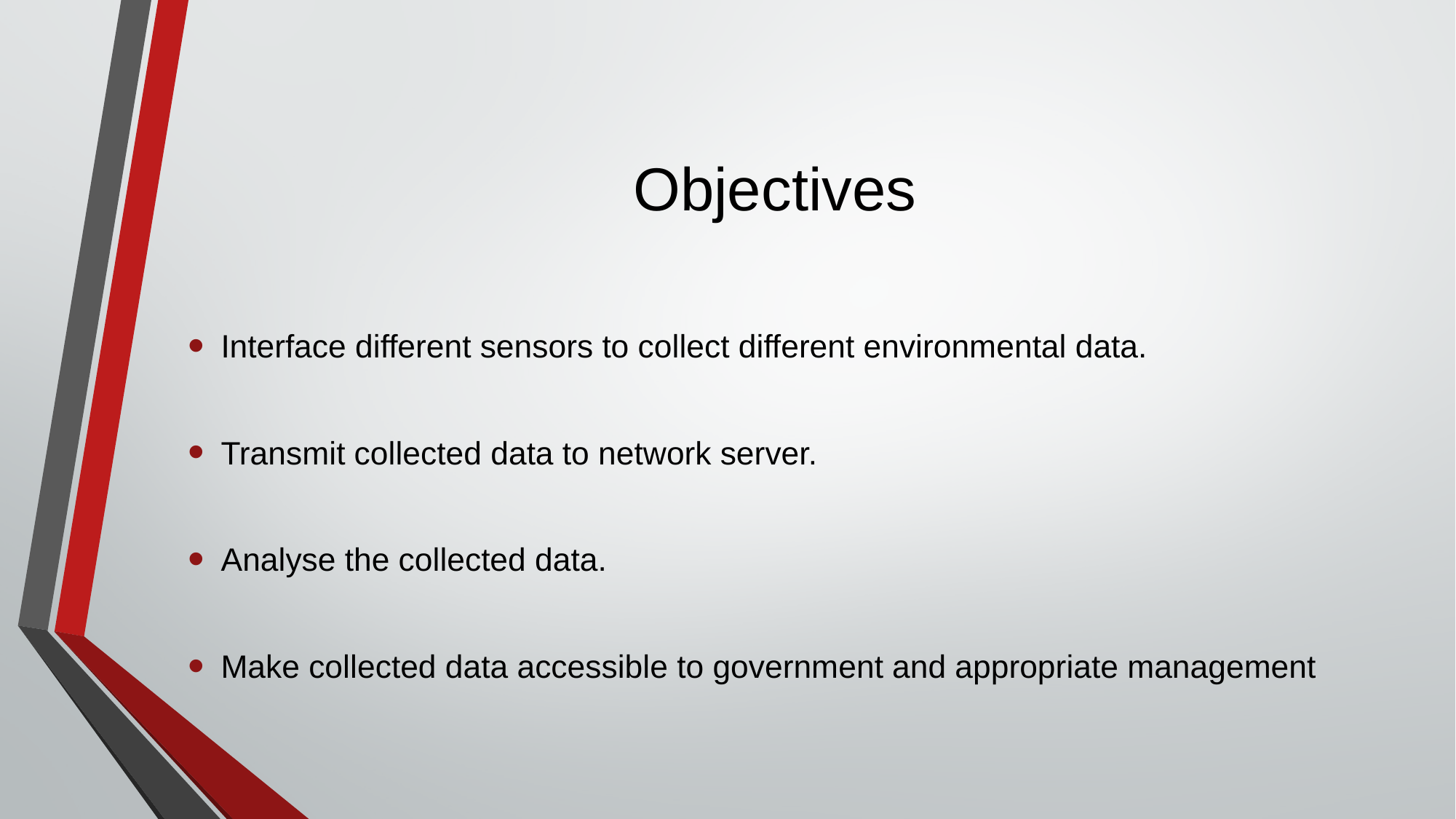

# Objectives
Interface different sensors to collect different environmental data.

Transmit collected data to network server.

Analyse the collected data.

Make collected data accessible to government and appropriate management